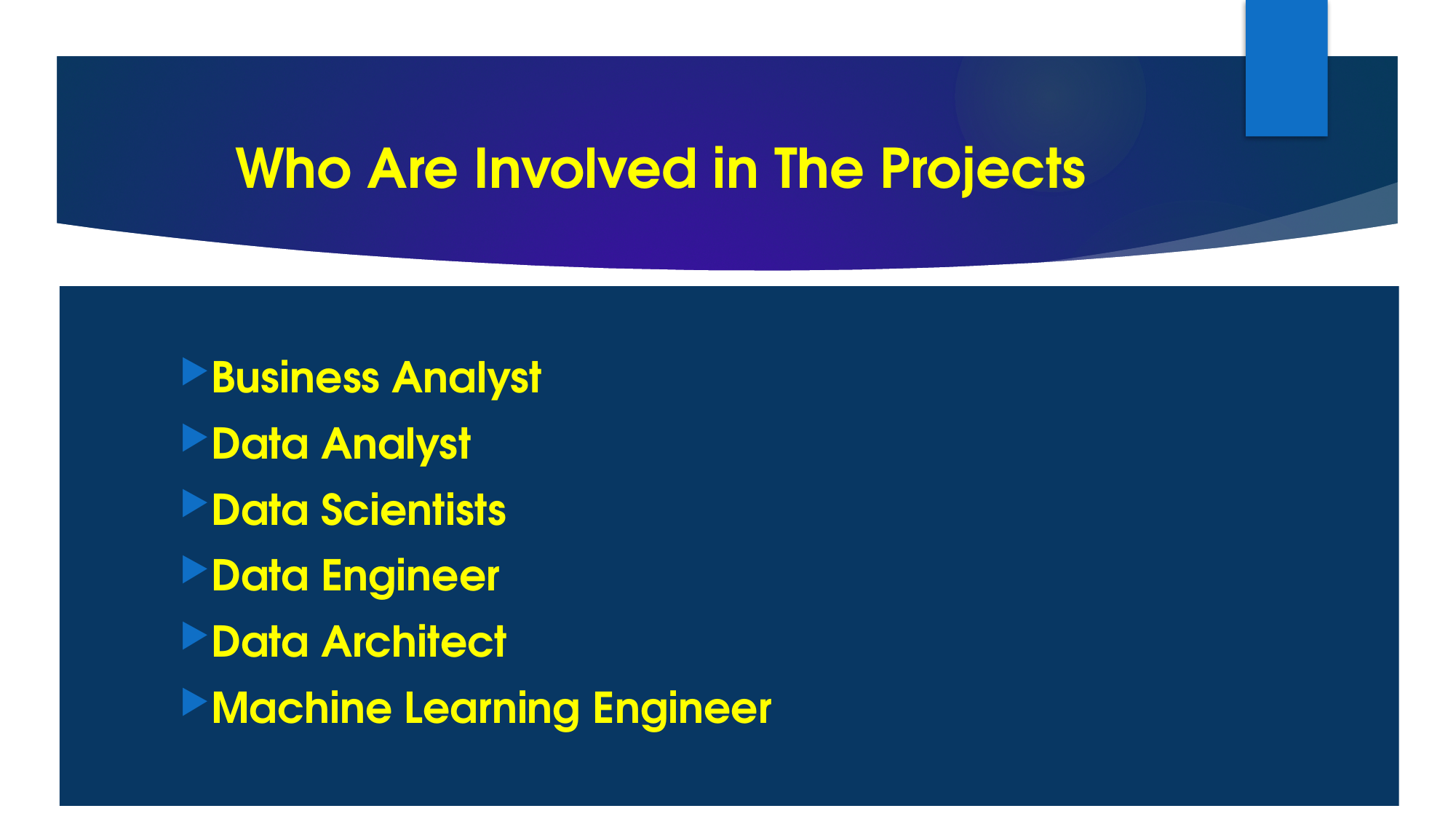

# Who Are Involved in The Projects

Business Analyst
Data Analyst
Data Scientists
Data Engineer
Data Architect
Machine Learning Engineer